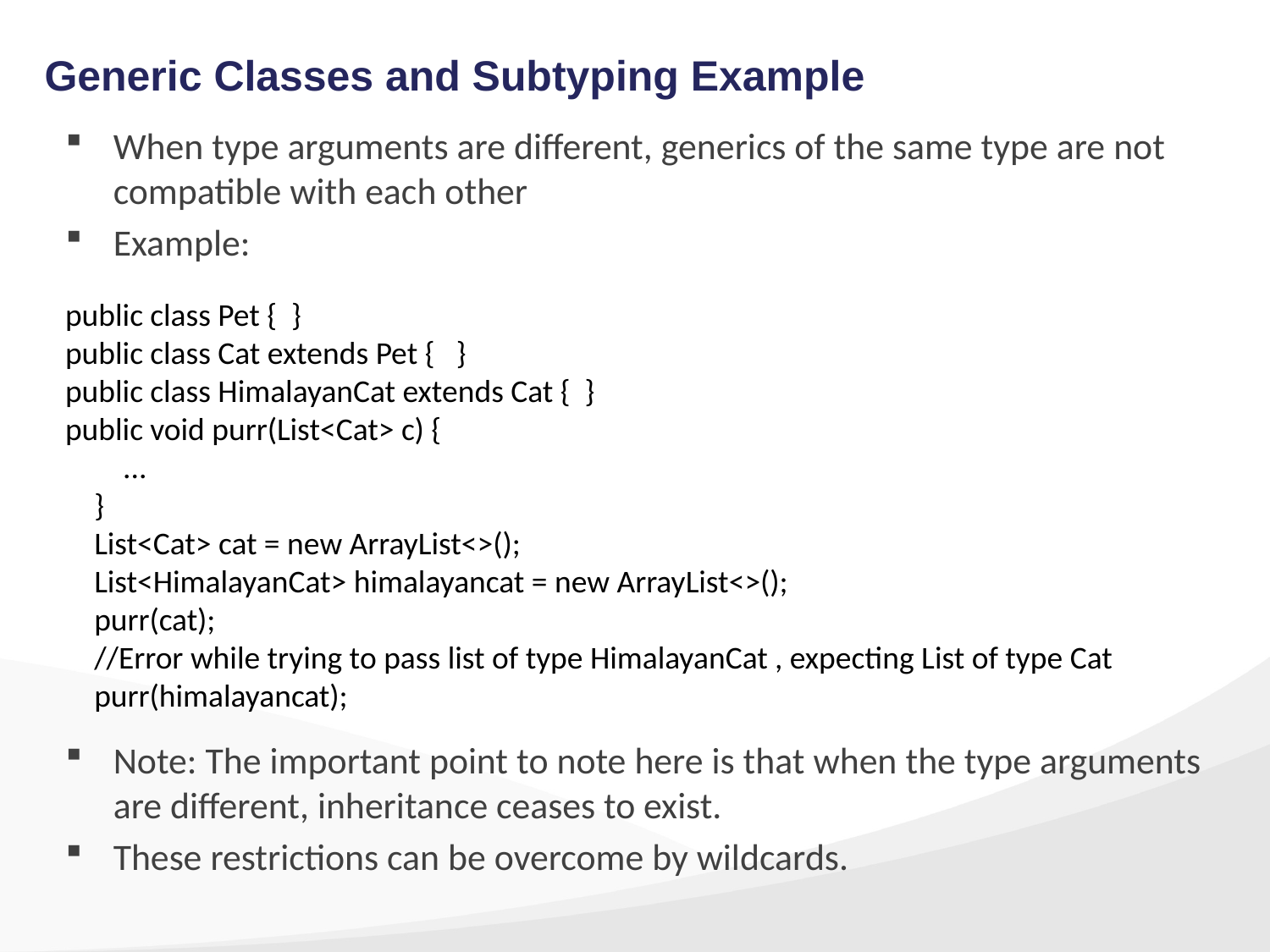

# Generic Classes and Subtyping Example
When type arguments are different, generics of the same type are not compatible with each other
Example:

Note: The important point to note here is that when the type arguments are different, inheritance ceases to exist.
These restrictions can be overcome by wildcards.
public class Pet {  }
public class Cat extends Pet {   }
public class HimalayanCat extends Cat {  }
public void purr(List<Cat> c) {
        ...
    }
    List<Cat> cat = new ArrayList<>();
    List<HimalayanCat> himalayancat = new ArrayList<>();
    purr(cat);
    //Error while trying to pass list of type HimalayanCat , expecting List of type Cat
    purr(himalayancat);